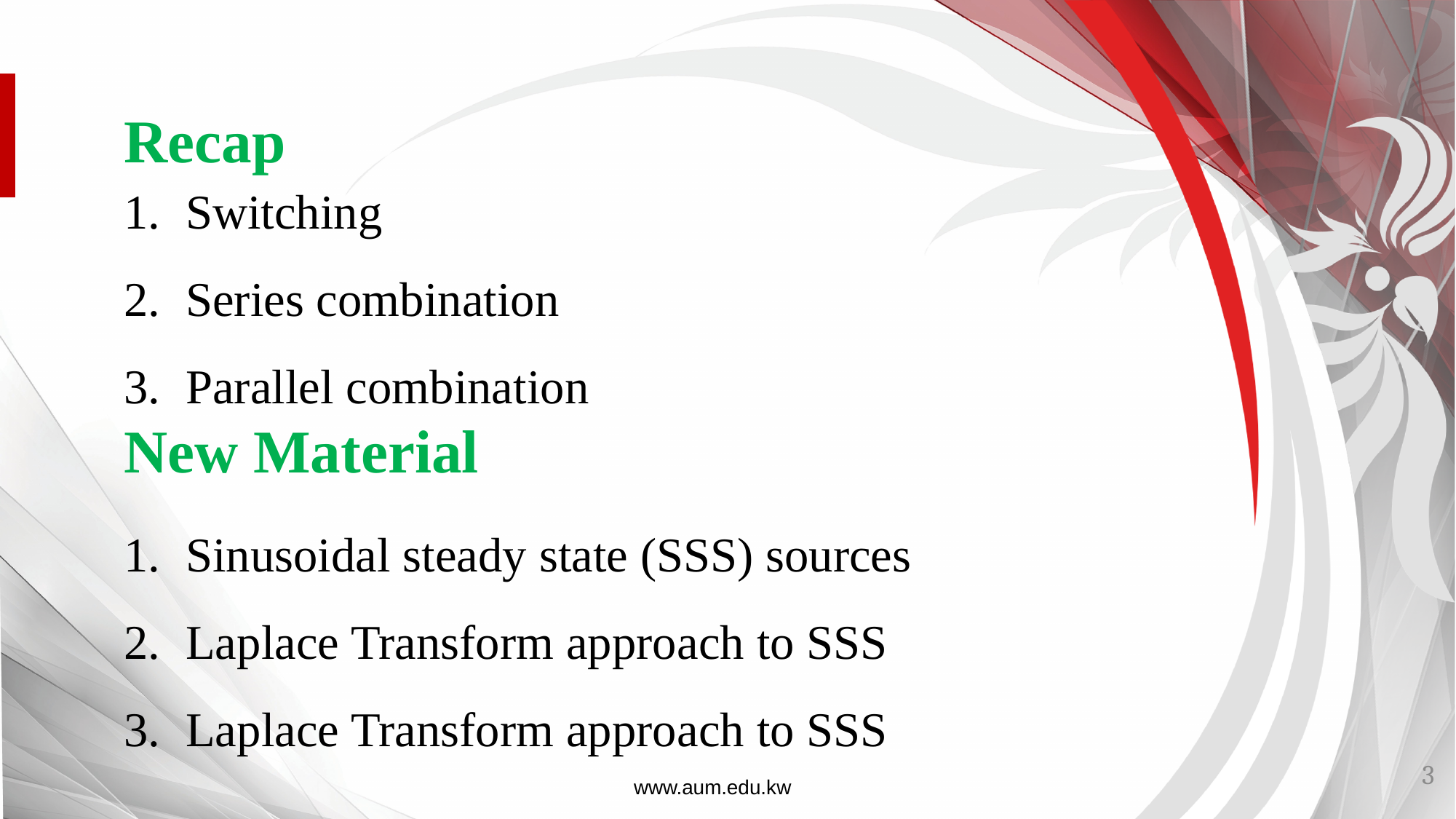

Recap
Switching
Series combination
Parallel combination
New Material
Sinusoidal steady state (SSS) sources
Laplace Transform approach to SSS
Laplace Transform approach to SSS
3